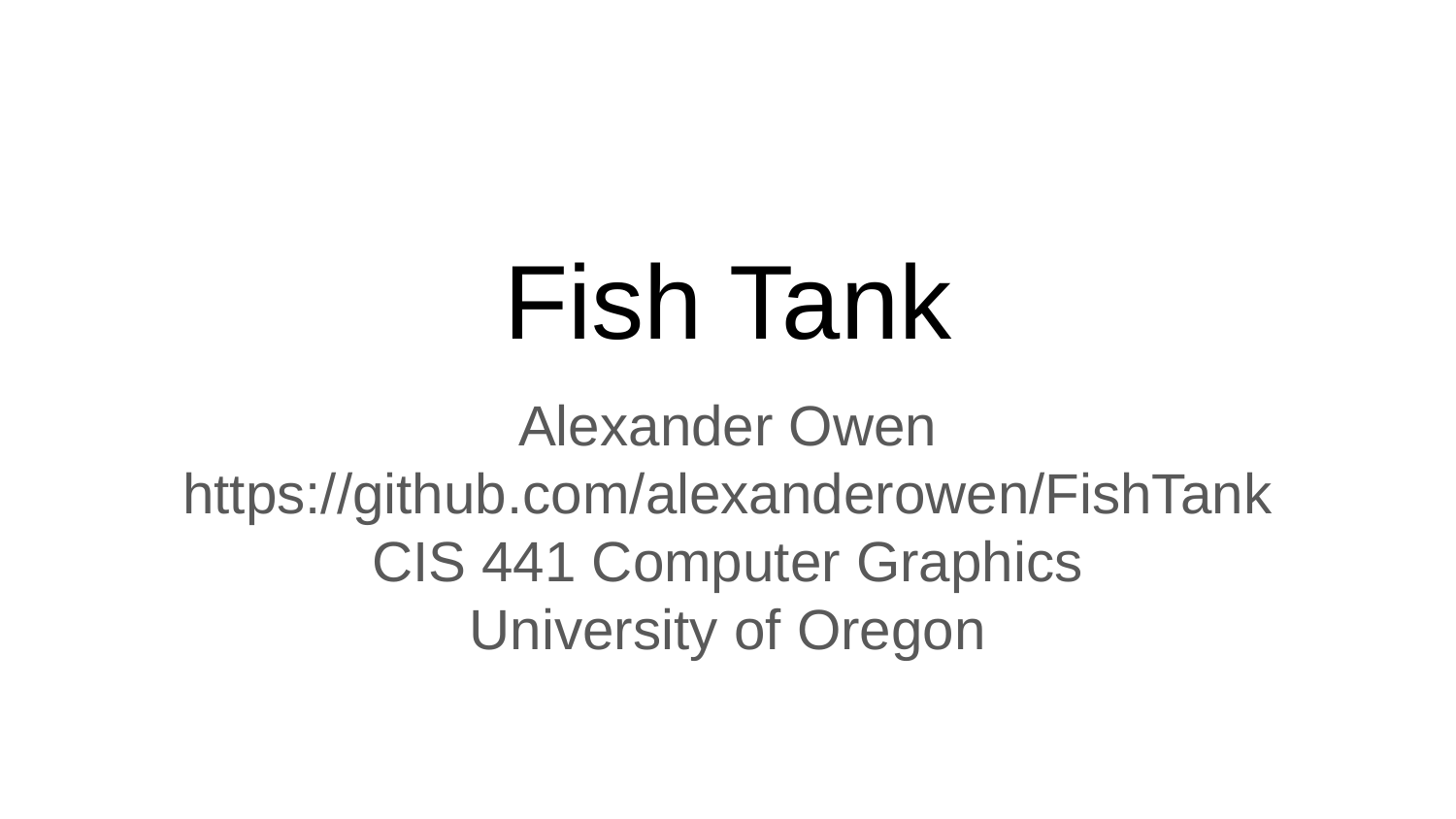

# Fish Tank
Alexander Owen
https://github.com/alexanderowen/FishTank
CIS 441 Computer Graphics
University of Oregon